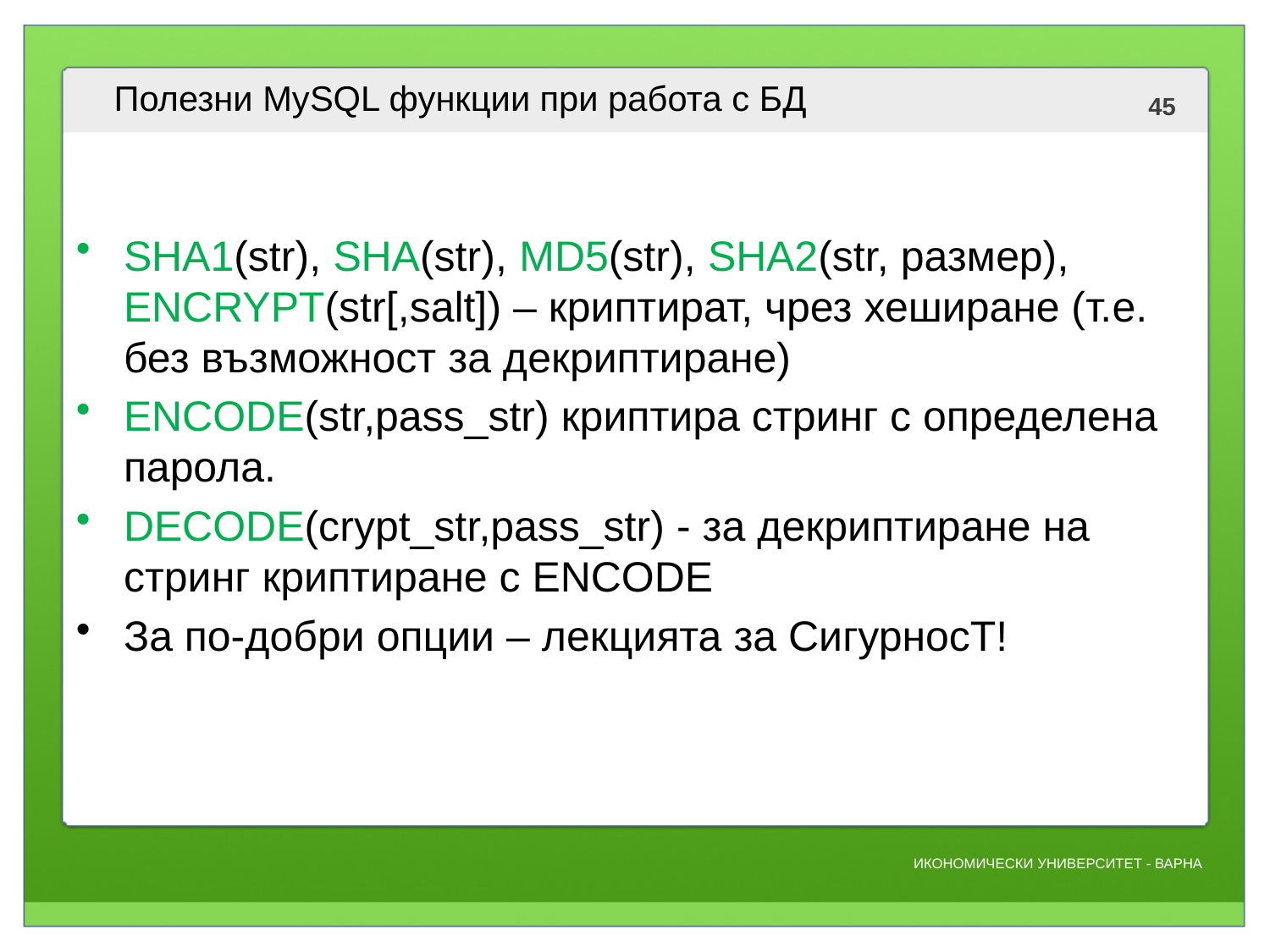

# Полезни MySQL функции при работа с БД
SHA1(str), SHA(str), MD5(str), SHA2(str, размер), ENCRYPT(str[,salt]) – криптират, чрез хеширане (т.е. без възможност за декриптиране)
ENCODE(str,pass_str) криптира стринг с определена парола.
DECODE(crypt_str,pass_str) - за декриптиране на стринг криптиране с ENCODE
За по-добри опции – лекцията за СигурносТ!